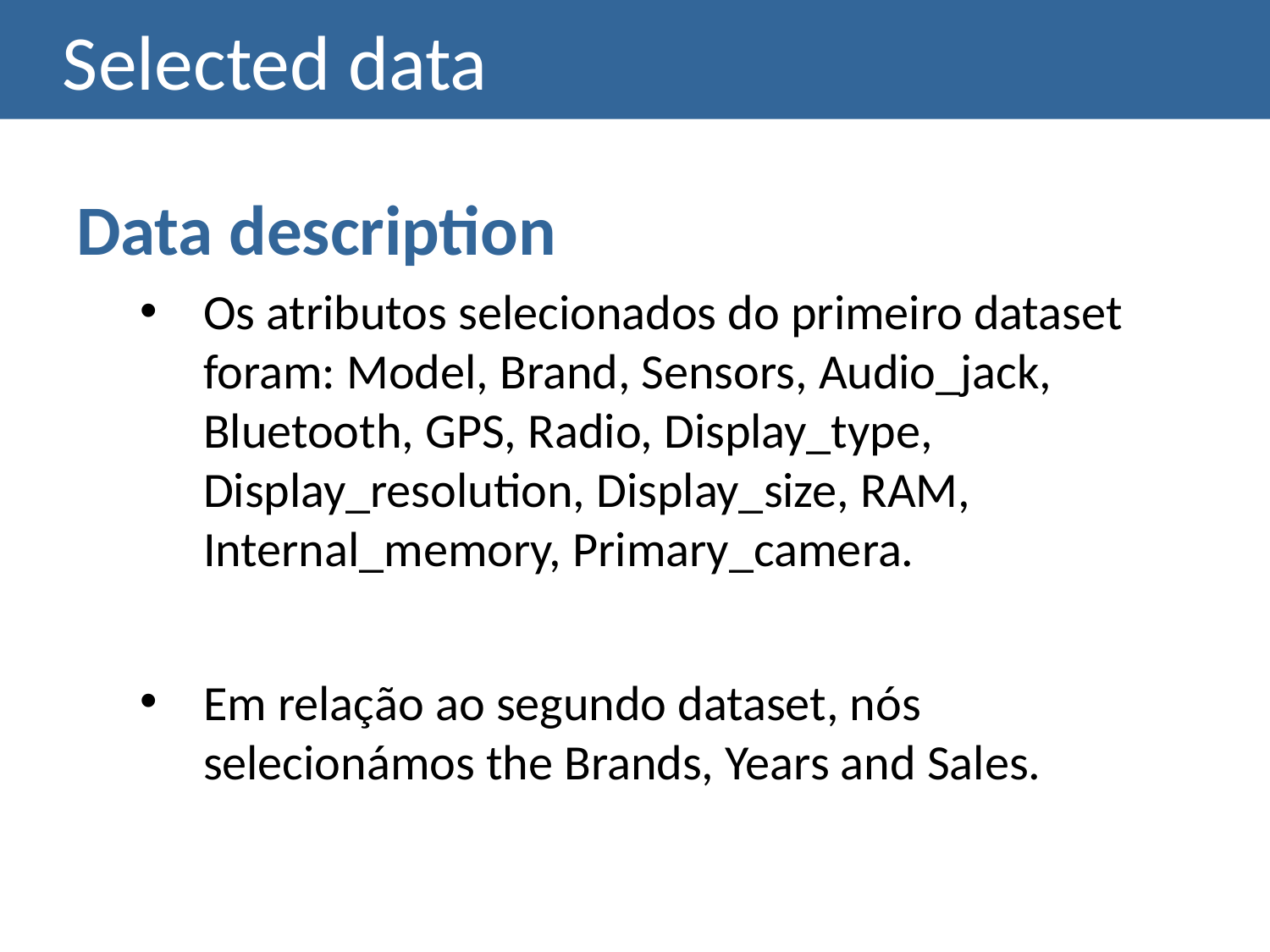

# Selected data
Data description
Os atributos selecionados do primeiro dataset foram: Model, Brand, Sensors, Audio_jack, Bluetooth, GPS, Radio, Display_type, Display_resolution, Display_size, RAM, Internal_memory, Primary_camera.

Em relação ao segundo dataset, nós selecionámos the Brands, Years and Sales.